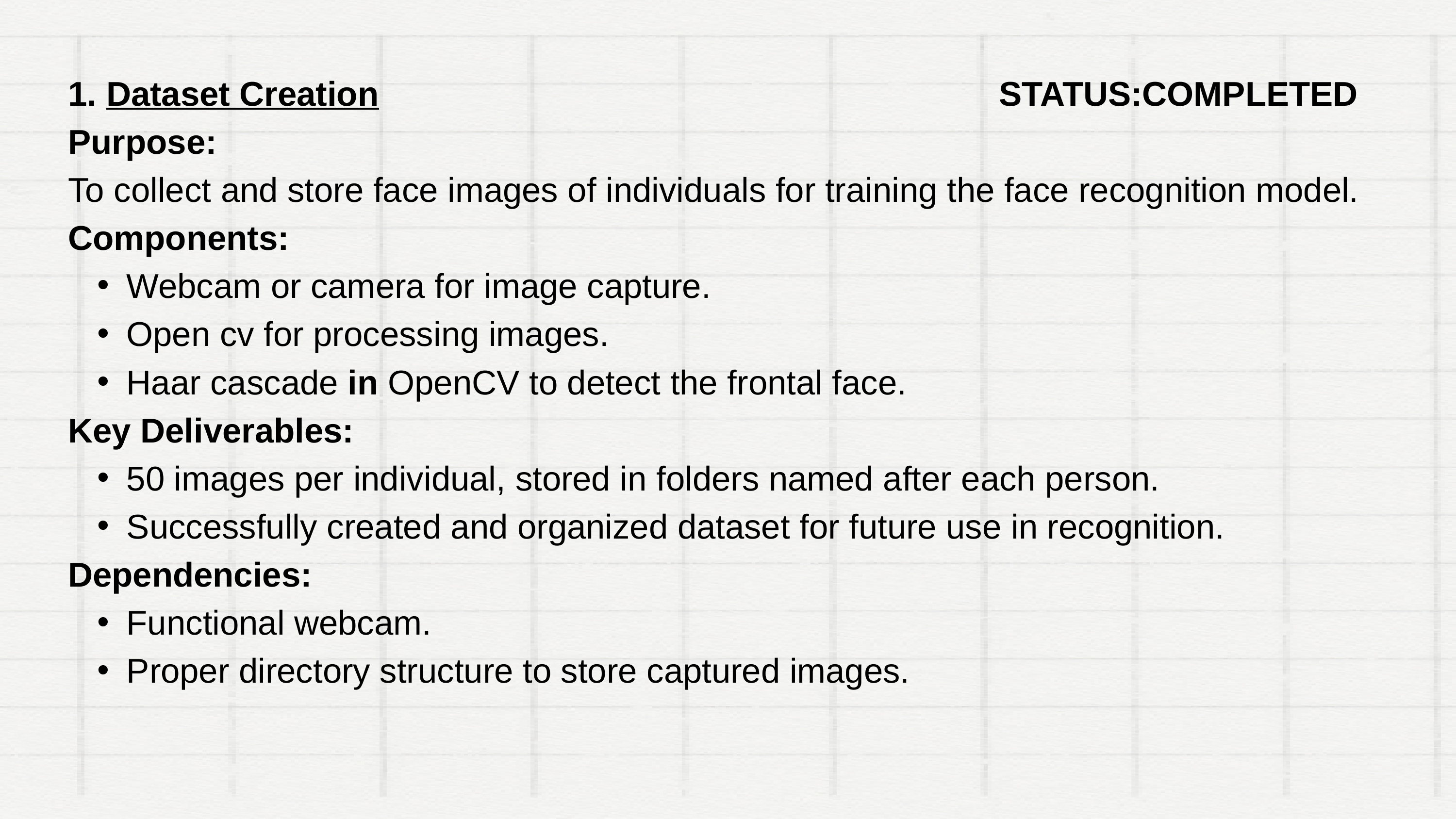

1. Dataset Creation                                                                 STATUS:COMPLETED
Purpose:
To collect and store face images of individuals for training the face recognition model.
Components:
Webcam or camera for image capture.
Open cv for processing images.
Haar cascade in OpenCV to detect the frontal face.
Key Deliverables:
50 images per individual, stored in folders named after each person.
Successfully created and organized dataset for future use in recognition.
Dependencies:
Functional webcam.
Proper directory structure to store captured images.